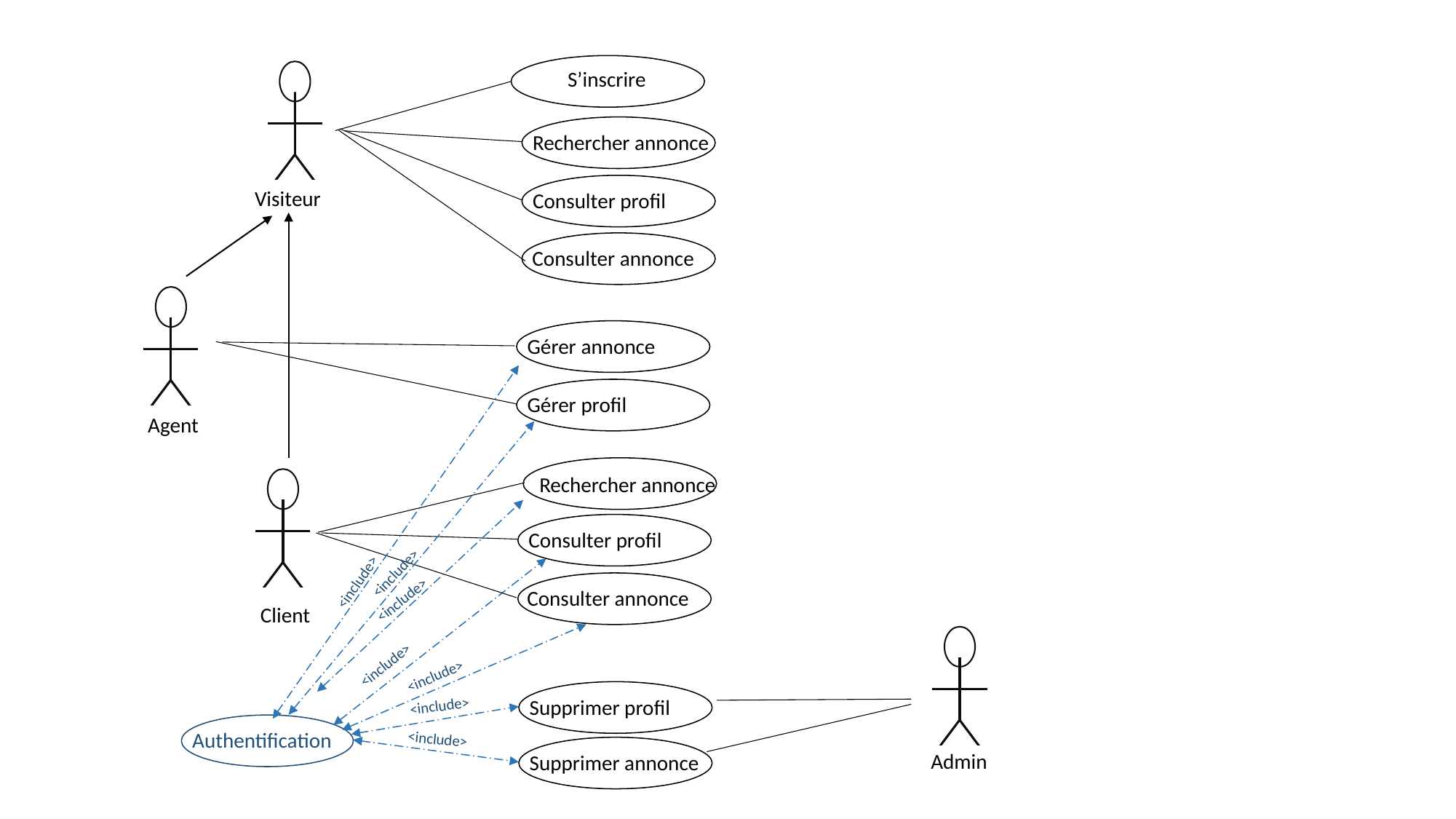

S’inscrire

Rechercher annonce

Consulter profil
Visiteur

Consulter annonce

Gérer annonce

Gérer profil
Agent

Rechercher annonce

Consulter profil
<include>
<include>

Consulter annonce
<include>
Client

<include>
<include>

Supprimer profil
<include>

Authentification
<include>

Supprimer annonce
Admin